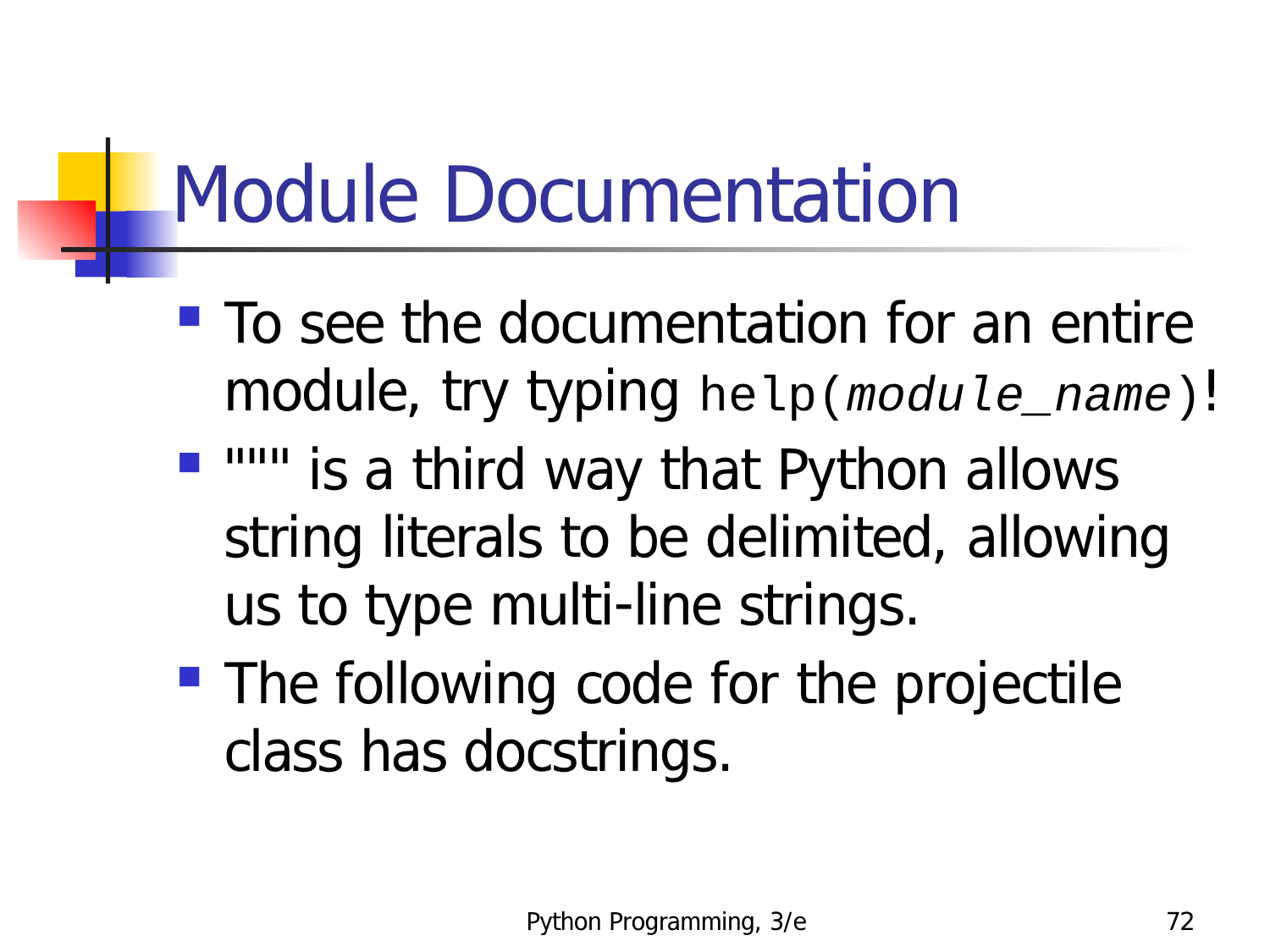

# Module Documentation
To see the documentation for an entire module, try typing help(module_name)!
""" is a third way that Python allows string literals to be delimited, allowing us to type multi-line strings.
The following code for the projectile class has docstrings.
Python Programming, 3/e
72